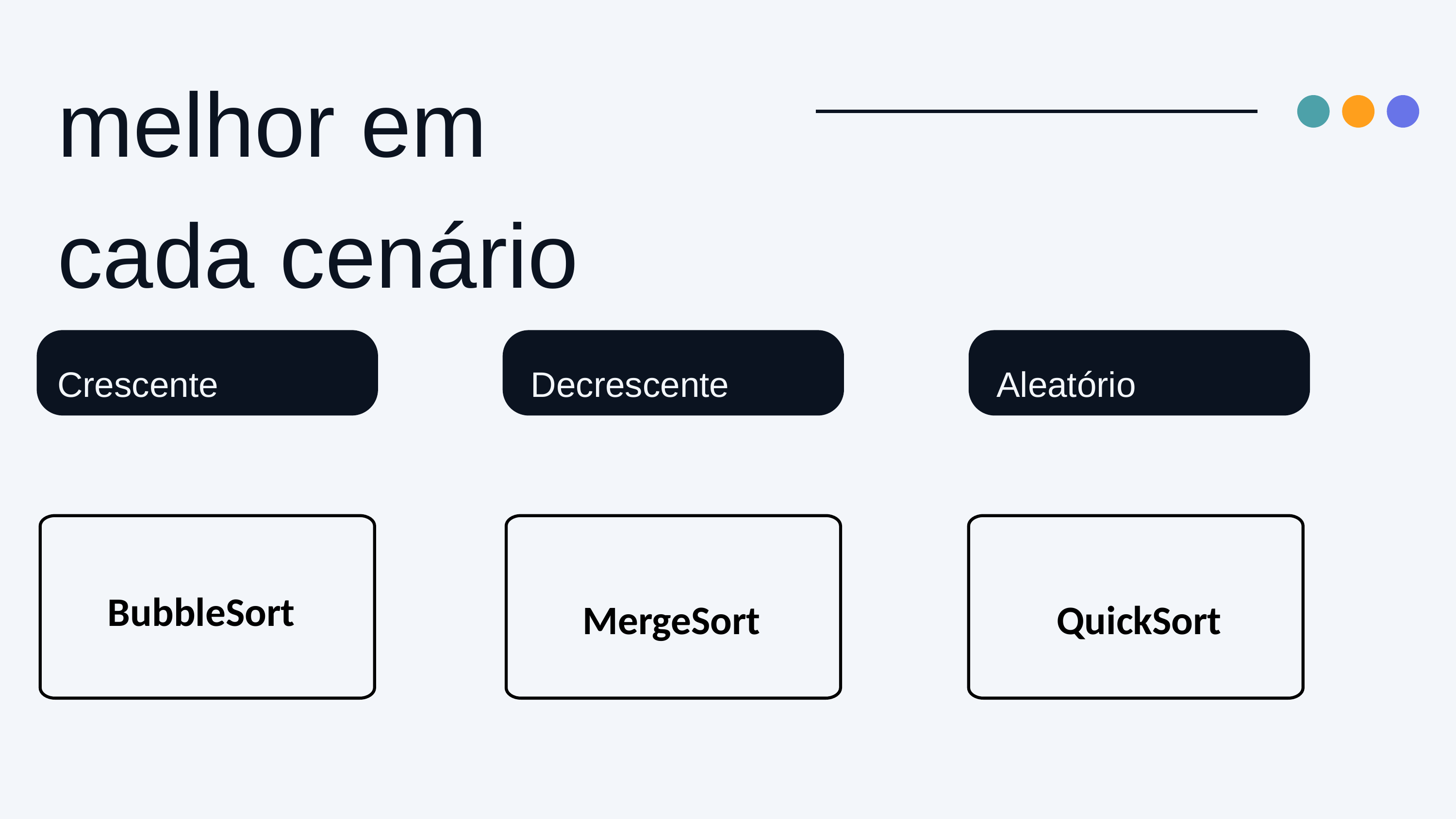

melhor em
cada cenário

Crescente
Decrescente
Aleatório

BubbleSort

MergeSort
QuickSort